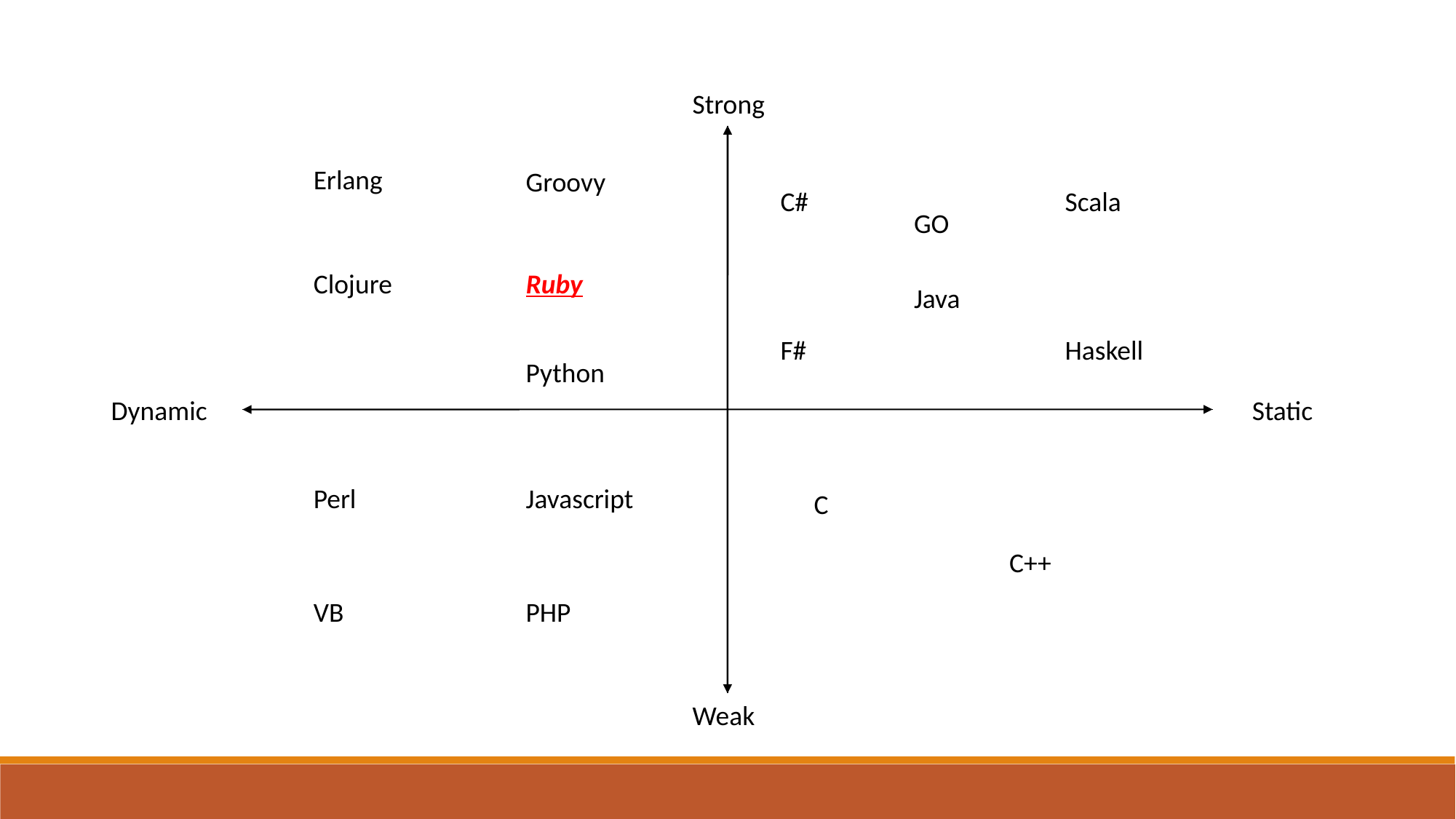

Strong
|  |  |
| --- | --- |
|  |  |
Erlang
Groovy
C#
Scala
GO
Ruby
Clojure
Java
F#
Haskell
Python
Dynamic
Static
Perl
Javascript
C
C++
VB
PHP
Weak